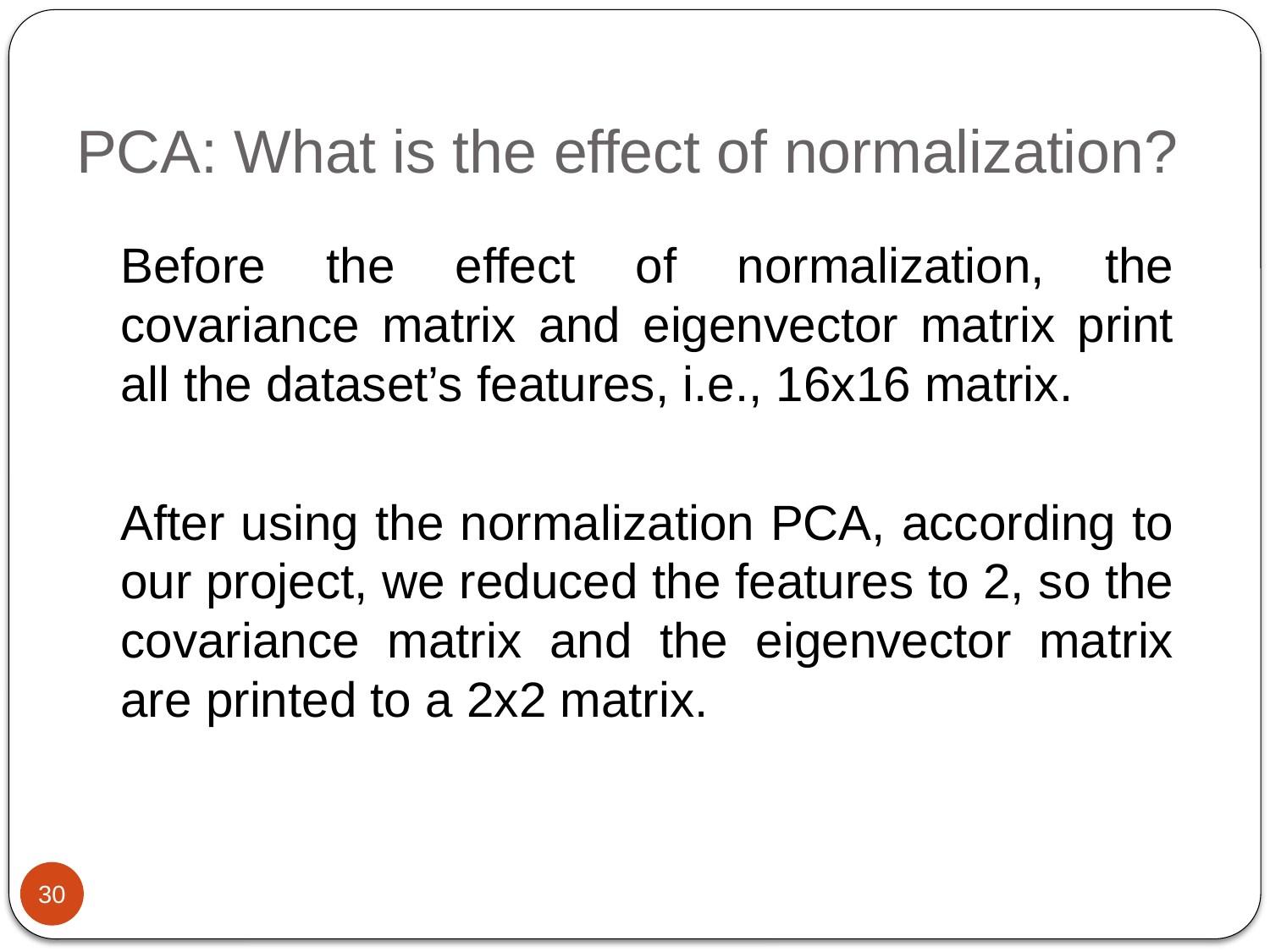

# PCA: What is the effect of normalization?
Before the effect of normalization, the covariance matrix and eigenvector matrix print all the dataset’s features, i.e., 16x16 matrix.

After using the normalization PCA, according to our project, we reduced the features to 2, so the covariance matrix and the eigenvector matrix are printed to a 2x2 matrix.
30